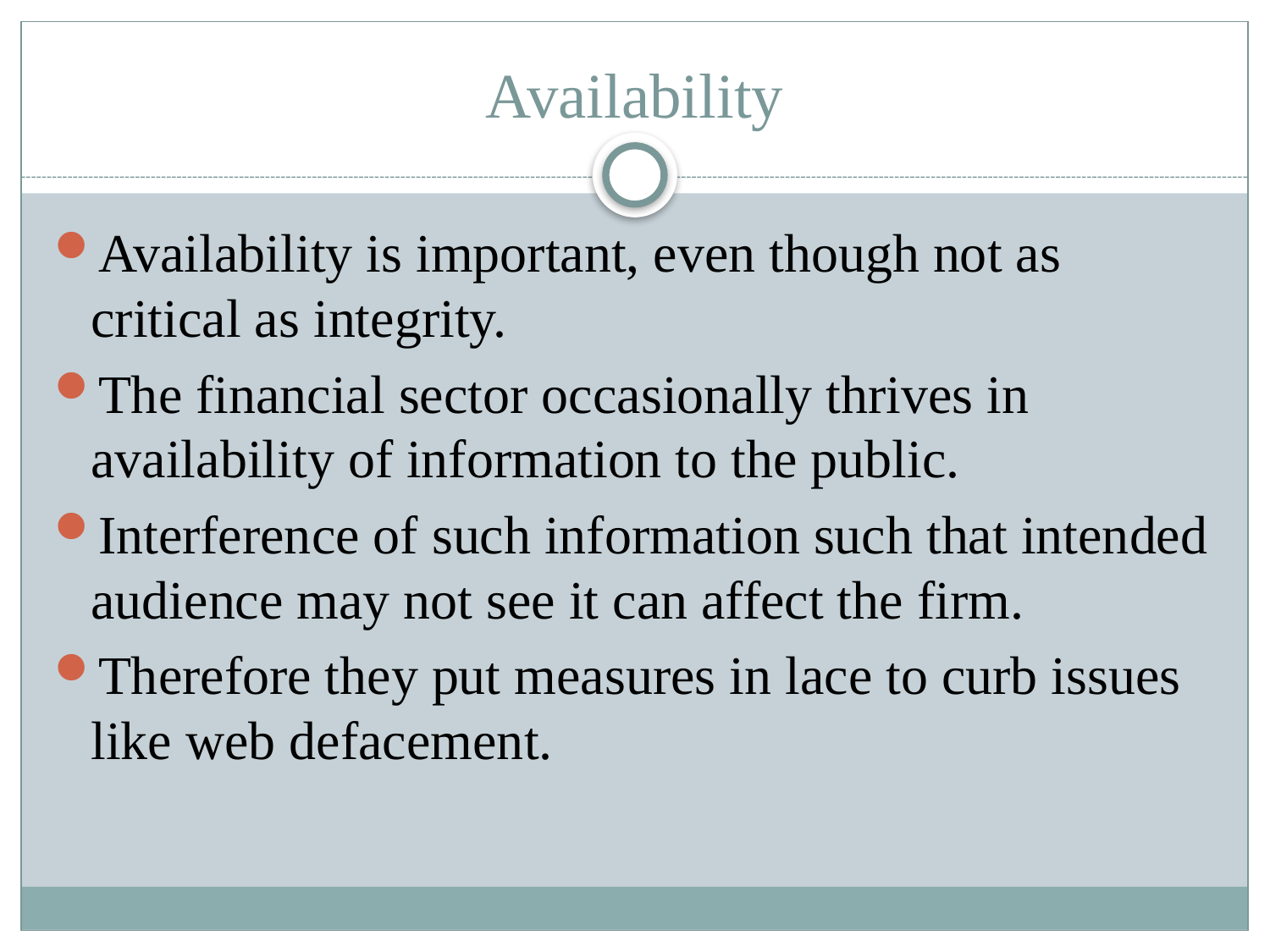

# Availability
Availability is important, even though not as critical as integrity.
The financial sector occasionally thrives in availability of information to the public.
Interference of such information such that intended audience may not see it can affect the firm.
Therefore they put measures in lace to curb issues like web defacement.